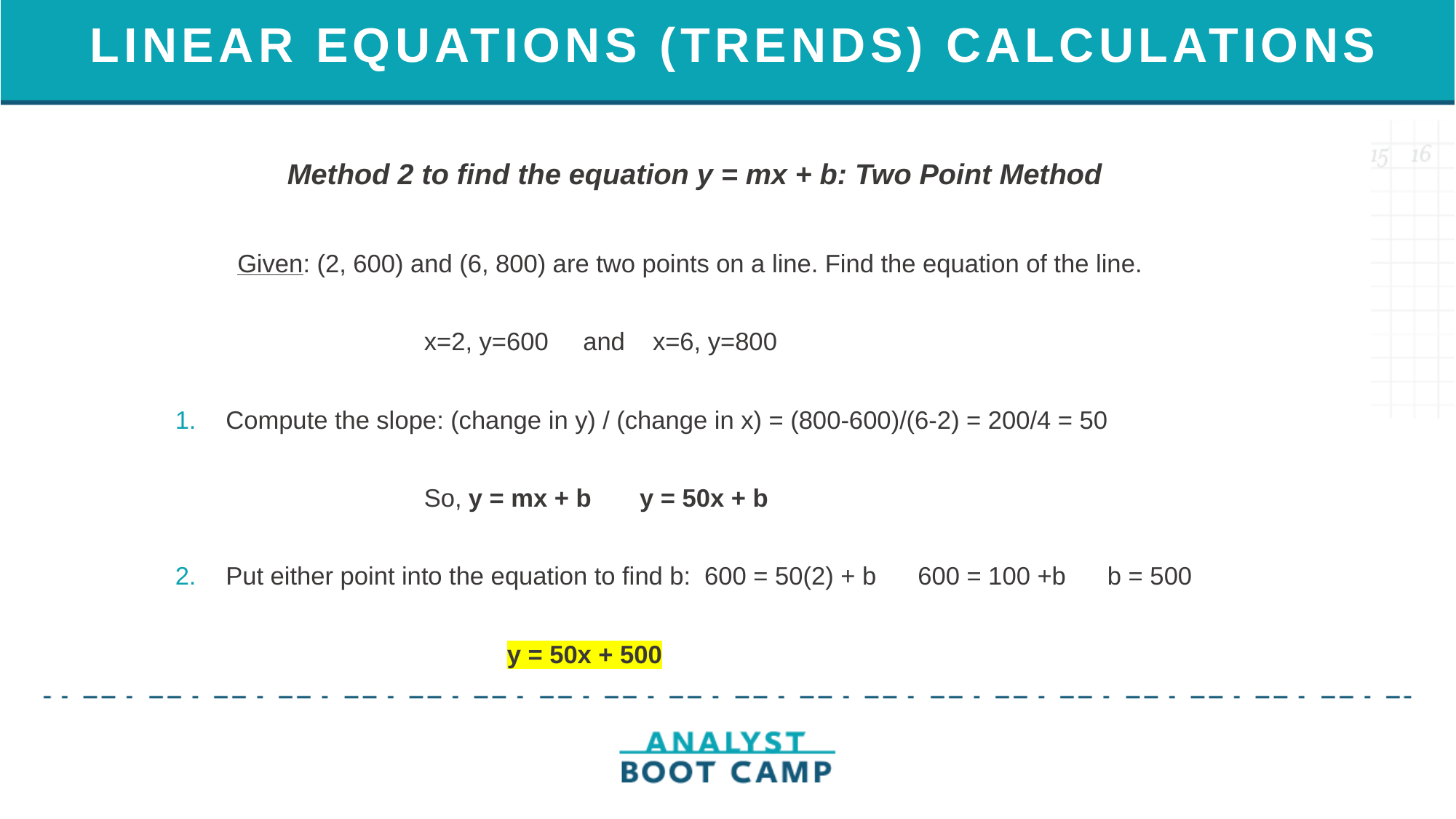

# LINEAR EQUATIONS (TRENDS) CALCULATIONS

              Method 2 to find the equation y = mx + b: Two Point Method

         Given: (2, 600) and (6, 800) are two points on a line. Find the equation of the line.

                                    x=2, y=600     and    x=6, y=800

Compute the slope: (change in y) / (change in x) = (800-600)/(6-2) = 200/4 = 50

                                    So, y = mx + b       y = 50x + b

Put either point into the equation to find b:  600 = 50(2) + b      600 = 100 +b      b = 500

                                                y = 50x + 500